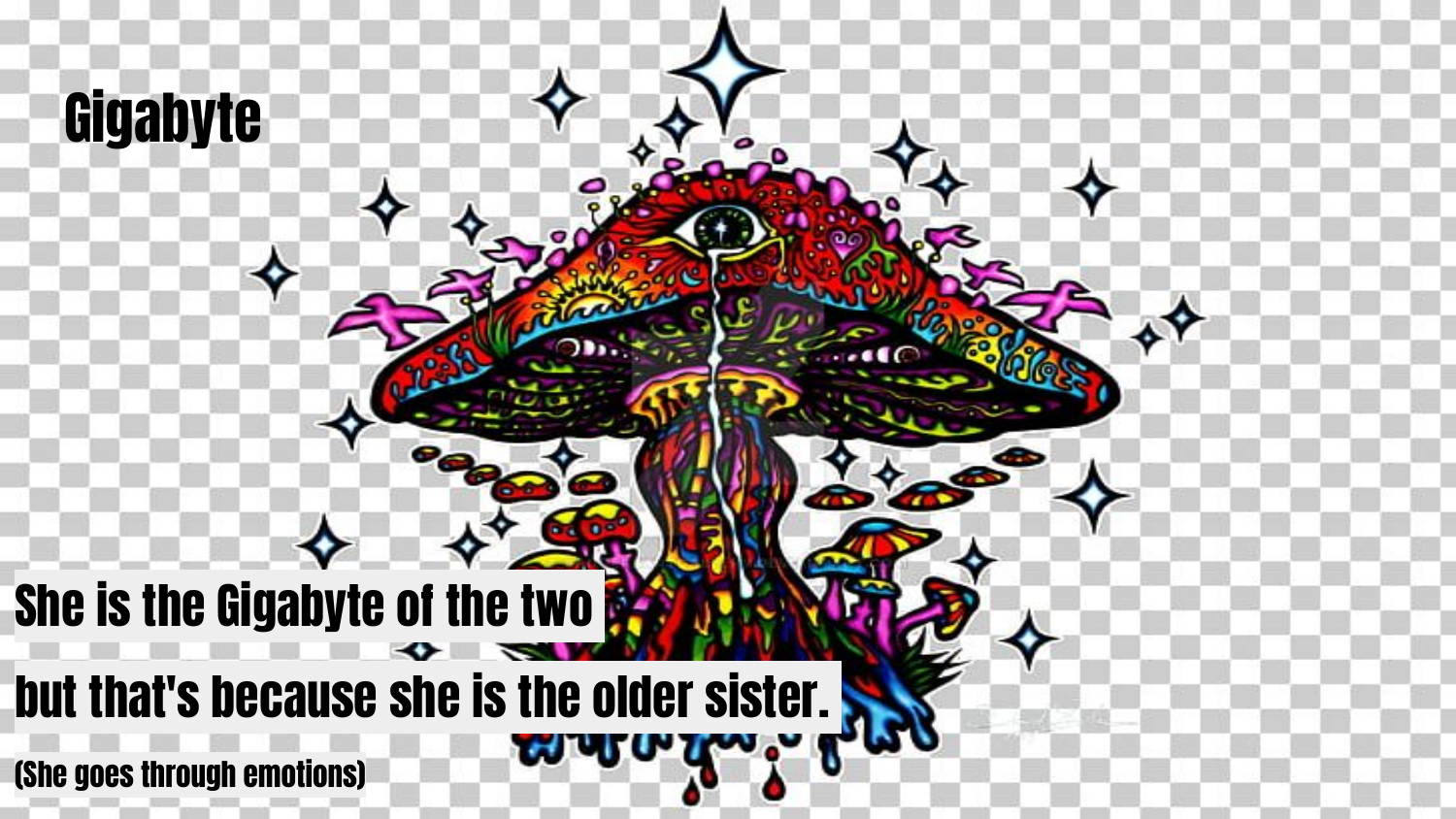

# Gigabyte
She is the Gigabyte of the two
but that's because she is the older sister.
(She goes through emotions)